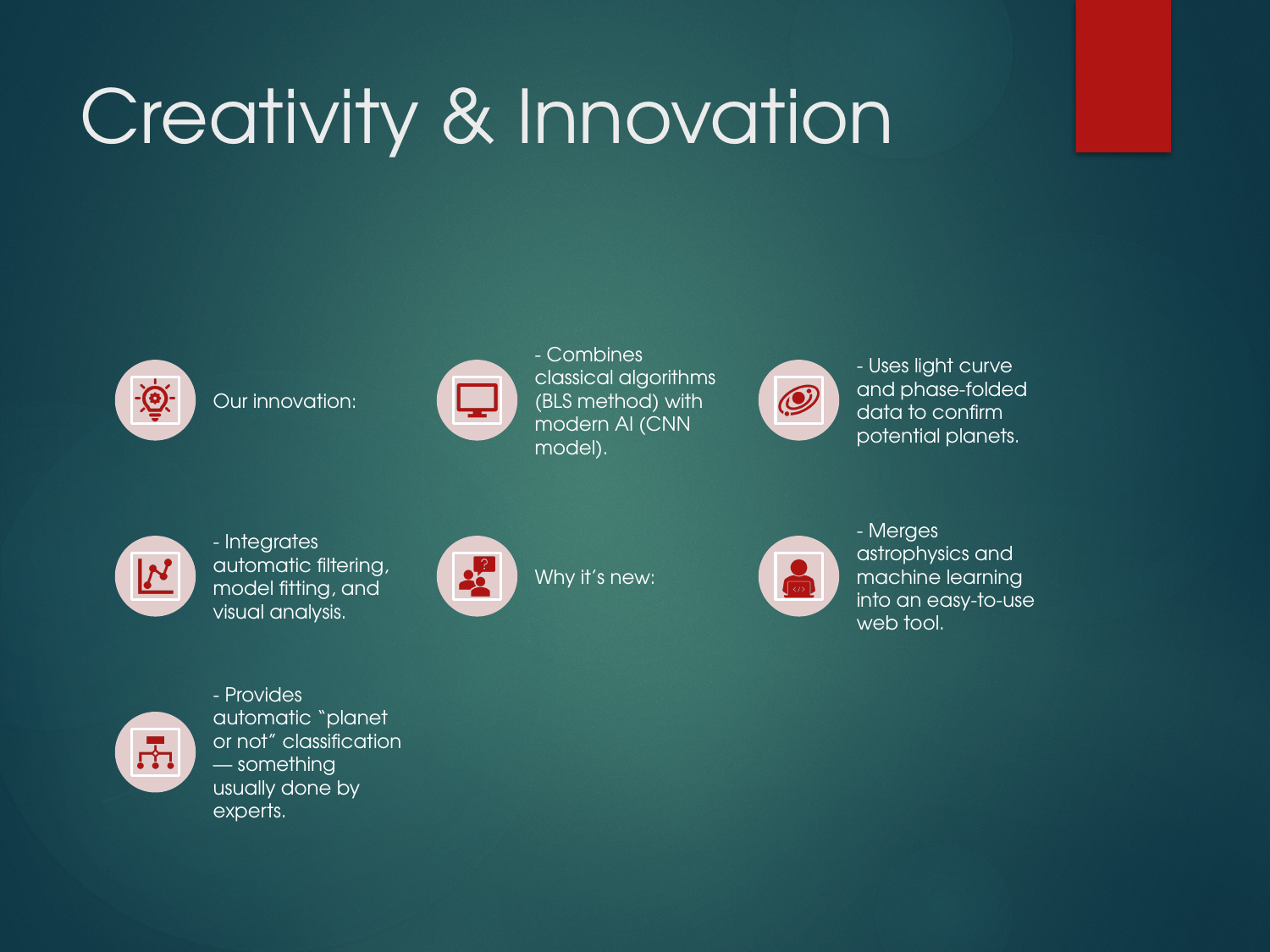

# Creativity & Innovation
Our innovation:
- Combines classical algorithms (BLS method) with modern AI (CNN model).
- Uses light curve and phase-folded data to confirm potential planets.
- Integrates automatic filtering, model fitting, and visual analysis.
Why it’s new:
- Merges astrophysics and machine learning into an easy-to-use web tool.
- Provides automatic “planet or not” classification — something usually done by experts.